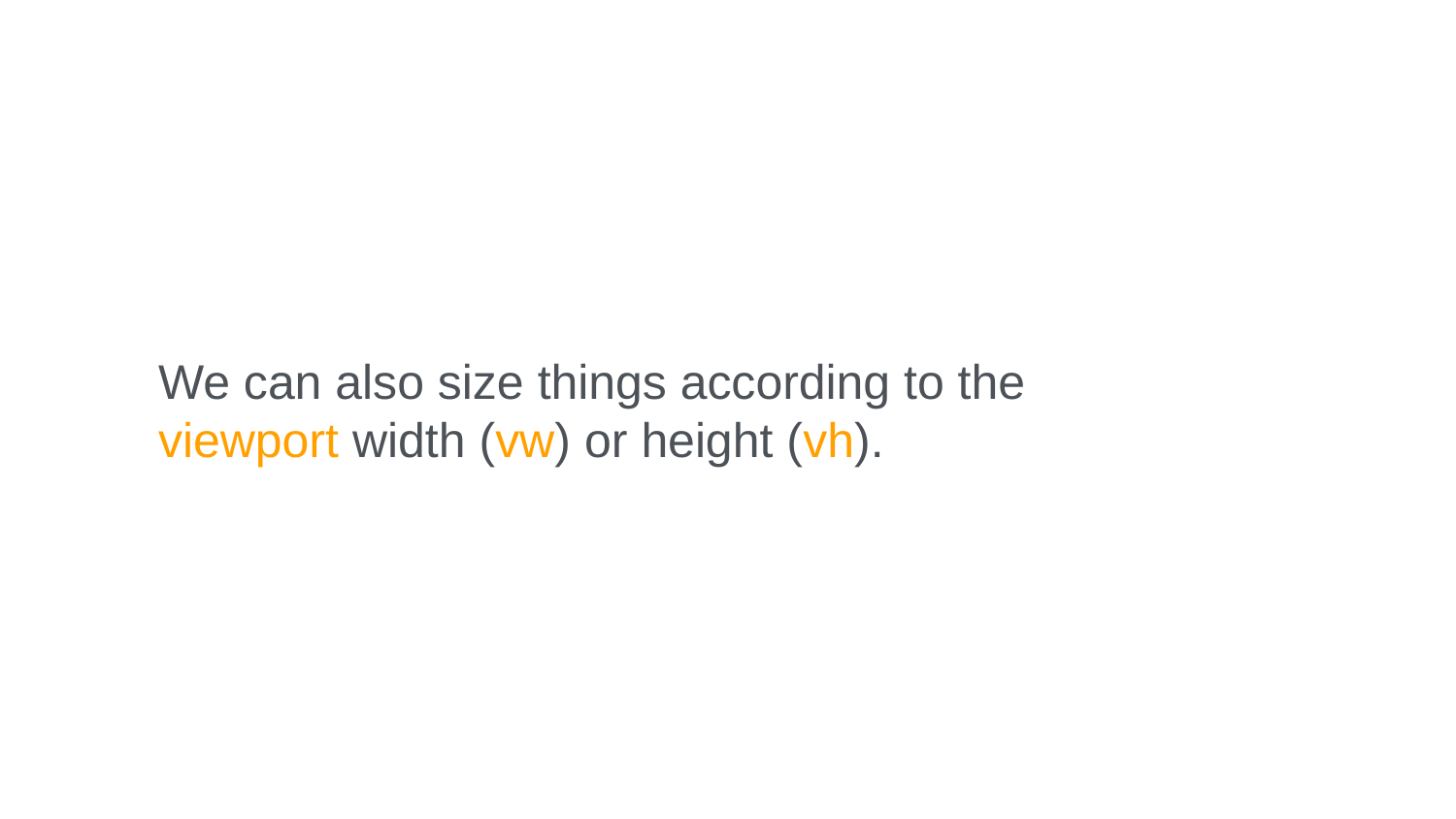

We can also size things according to the
viewport width (vw) or height (vh).